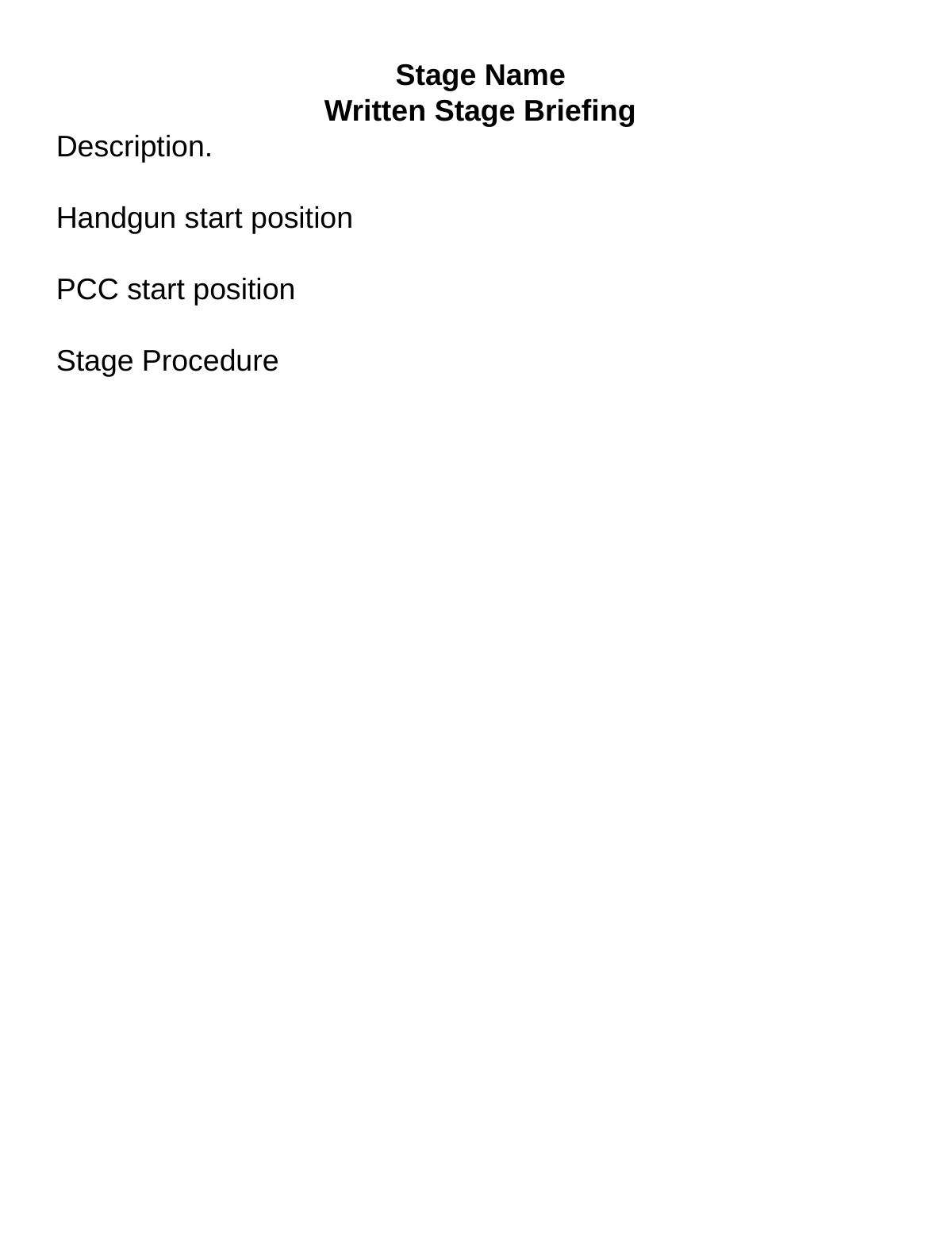

Stage Name
Written Stage Briefing
Description.

Handgun start position

PCC start position

Stage Procedure